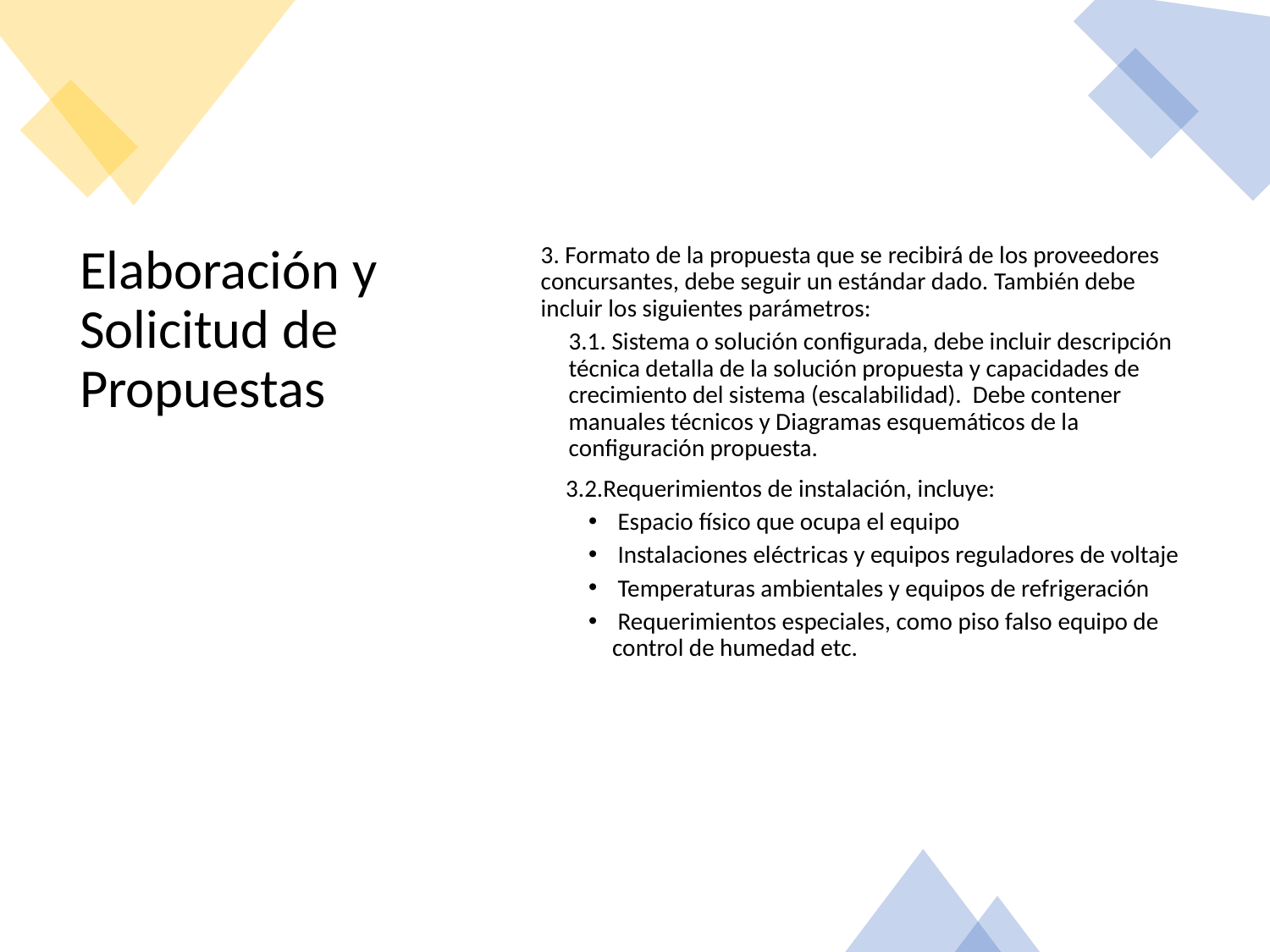

3. Formato de la propuesta que se recibirá de los proveedores concursantes, debe seguir un estándar dado. También debe incluir los siguientes parámetros:
3.1. Sistema o solución configurada, debe incluir descripción técnica detalla de la solución propuesta y capacidades de crecimiento del sistema (escalabilidad).  Debe contener manuales técnicos y Diagramas esquemáticos de la configuración propuesta.
3.2.Requerimientos de instalación, incluye:
 Espacio físico que ocupa el equipo
 Instalaciones eléctricas y equipos reguladores de voltaje
 Temperaturas ambientales y equipos de refrigeración
 Requerimientos especiales, como piso falso equipo de control de humedad etc.

# Elaboración y Solicitud de Propuestas